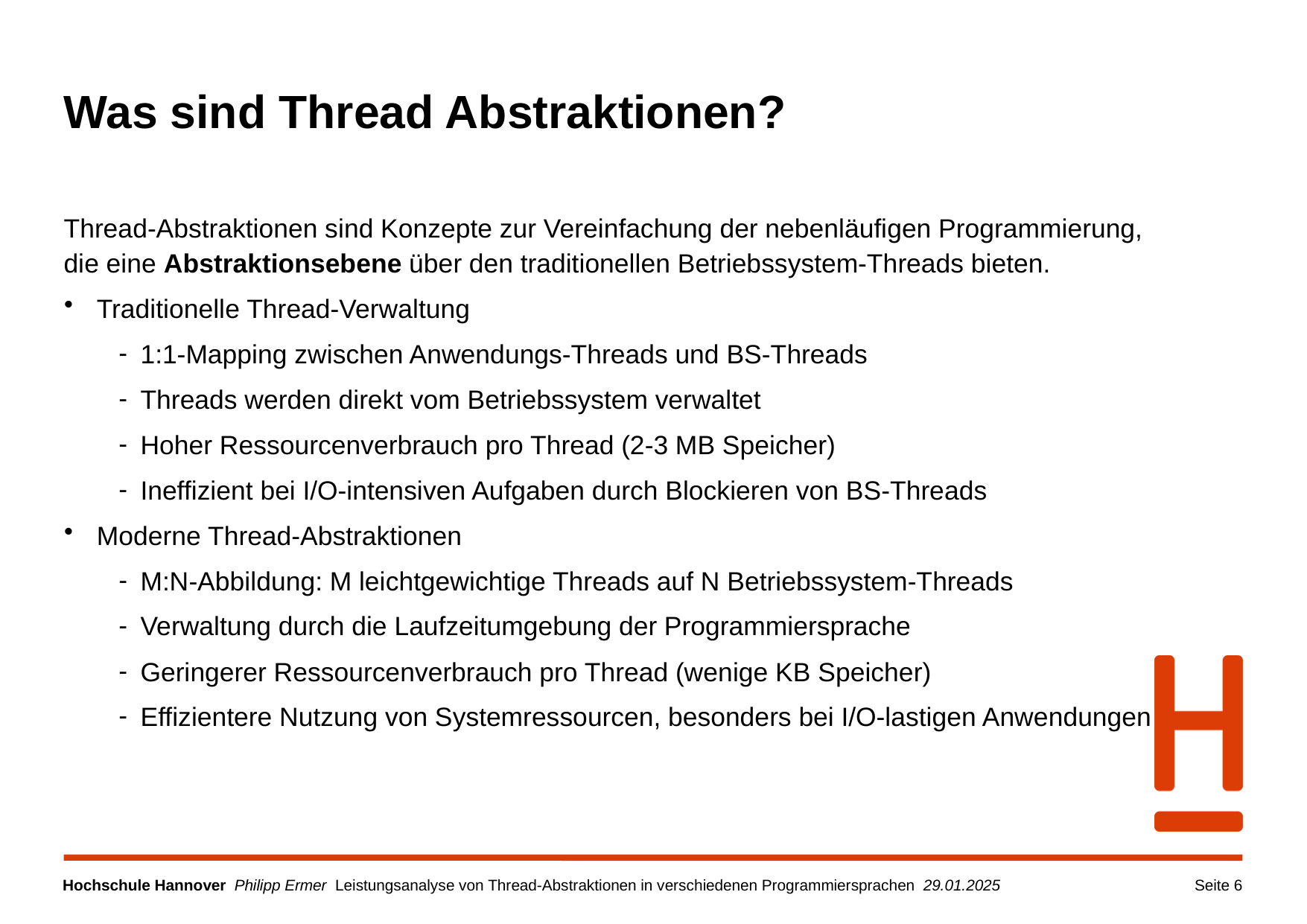

# Was sind Thread Abstraktionen?
Thread-Abstraktionen sind Konzepte zur Vereinfachung der nebenläufigen Programmierung, die eine Abstraktionsebene über den traditionellen Betriebssystem-Threads bieten.
Traditionelle Thread-Verwaltung
1:1-Mapping zwischen Anwendungs-Threads und BS-Threads
Threads werden direkt vom Betriebssystem verwaltet
Hoher Ressourcenverbrauch pro Thread (2-3 MB Speicher)
Ineffizient bei I/O-intensiven Aufgaben durch Blockieren von BS-Threads
Moderne Thread-Abstraktionen
M:N-Abbildung: M leichtgewichtige Threads auf N Betriebssystem-Threads
Verwaltung durch die Laufzeitumgebung der Programmiersprache
Geringerer Ressourcenverbrauch pro Thread (wenige KB Speicher)
Effizientere Nutzung von Systemressourcen, besonders bei I/O-lastigen Anwendungen

Seite 6